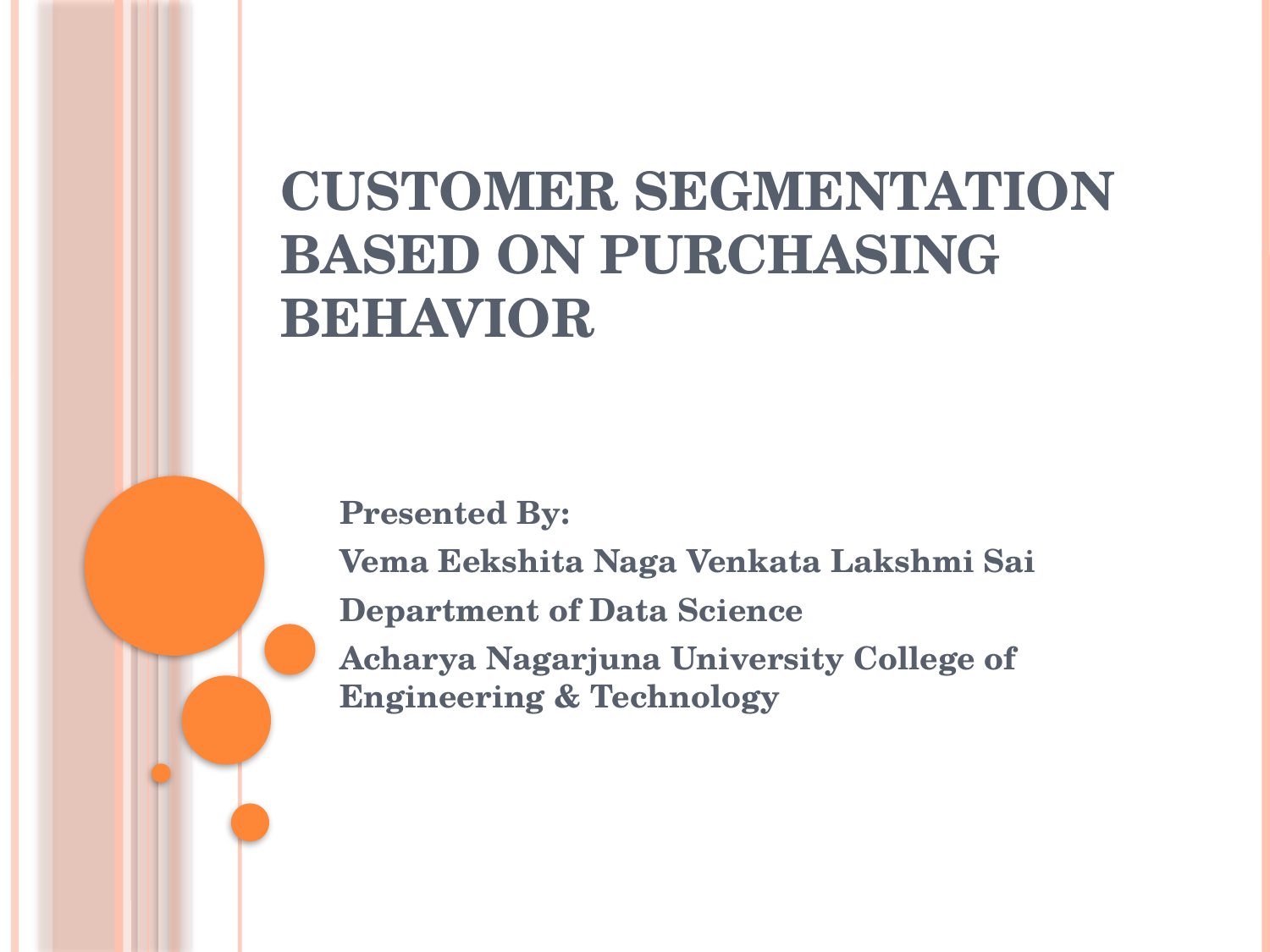

# Customer Segmentation Based on Purchasing Behavior
Presented By:
Vema Eekshita Naga Venkata Lakshmi Sai
Department of Data Science
Acharya Nagarjuna University College of Engineering & Technology